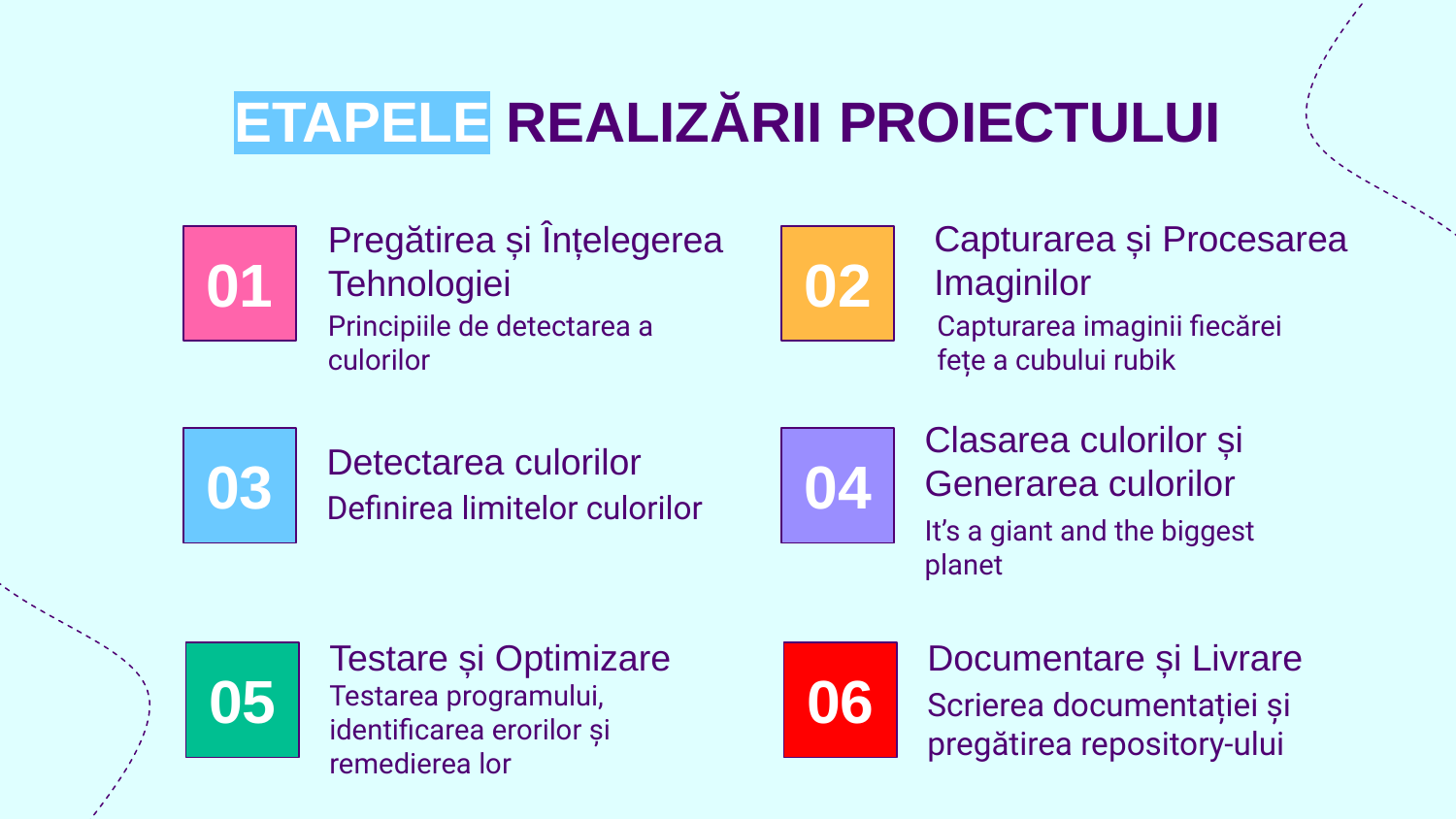

# ETAPELE REALIZĂRII PROIECTULUI

Capturarea și Procesarea Imaginilor
Pregătirea și Înțelegerea Tehnologiei
01
02
Capturarea imaginii fiecărei fețe a cubului rubik
Principiile de detectarea a culorilor
Clasarea culorilor și Generarea culorilor

Detectarea culorilor

03
04
Definirea limitelor culorilor
It’s a giant and the biggest planet
Testare și Optimizare
Documentare și Livrare

05
06
Scrierea documentației și pregătirea repository-ului
Testarea programului, identificarea erorilor și remedierea lor